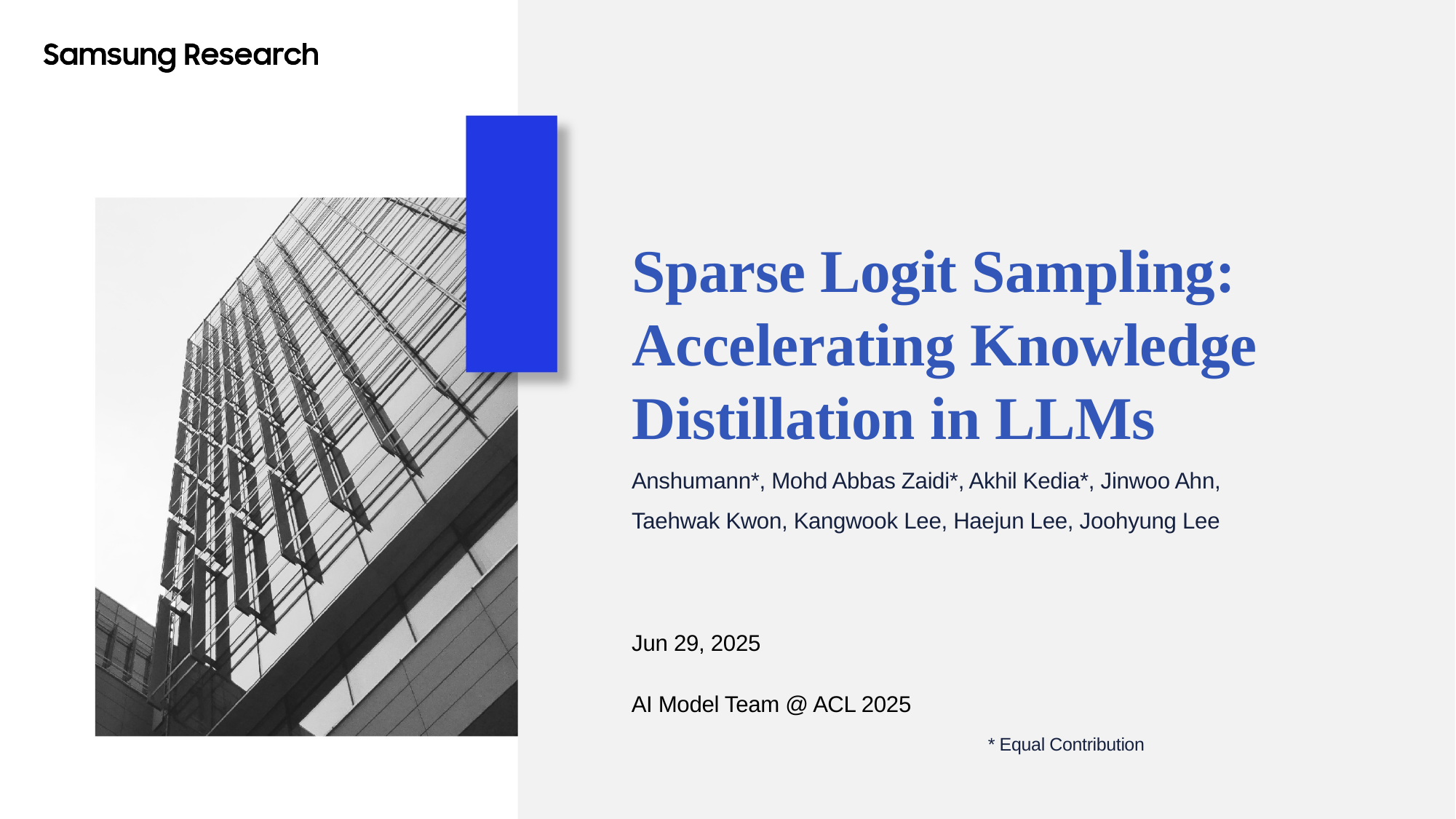

Sparse Logit Sampling: Accelerating Knowledge Distillation in LLMs
Anshumann*, Mohd Abbas Zaidi*, Akhil Kedia*, Jinwoo Ahn,
Taehwak Kwon, Kangwook Lee, Haejun Lee, Joohyung Lee

Jun 29, 2025
AI Model Team @ ACL 2025
 			      * Equal Contribution